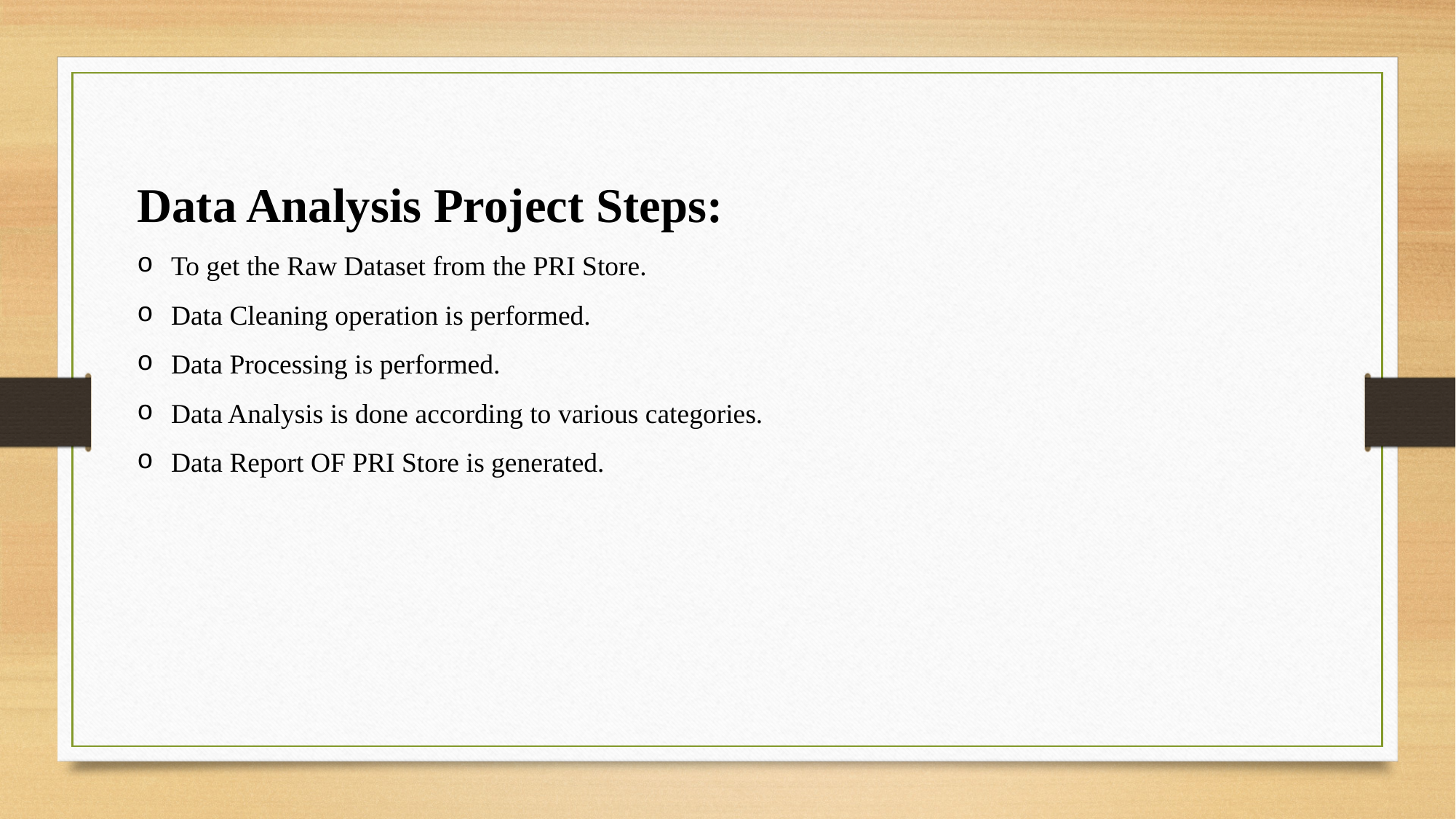

Data Analysis Project Steps:
To get the Raw Dataset from the PRI Store.
Data Cleaning operation is performed.
Data Processing is performed.
Data Analysis is done according to various categories.
Data Report OF PRI Store is generated.